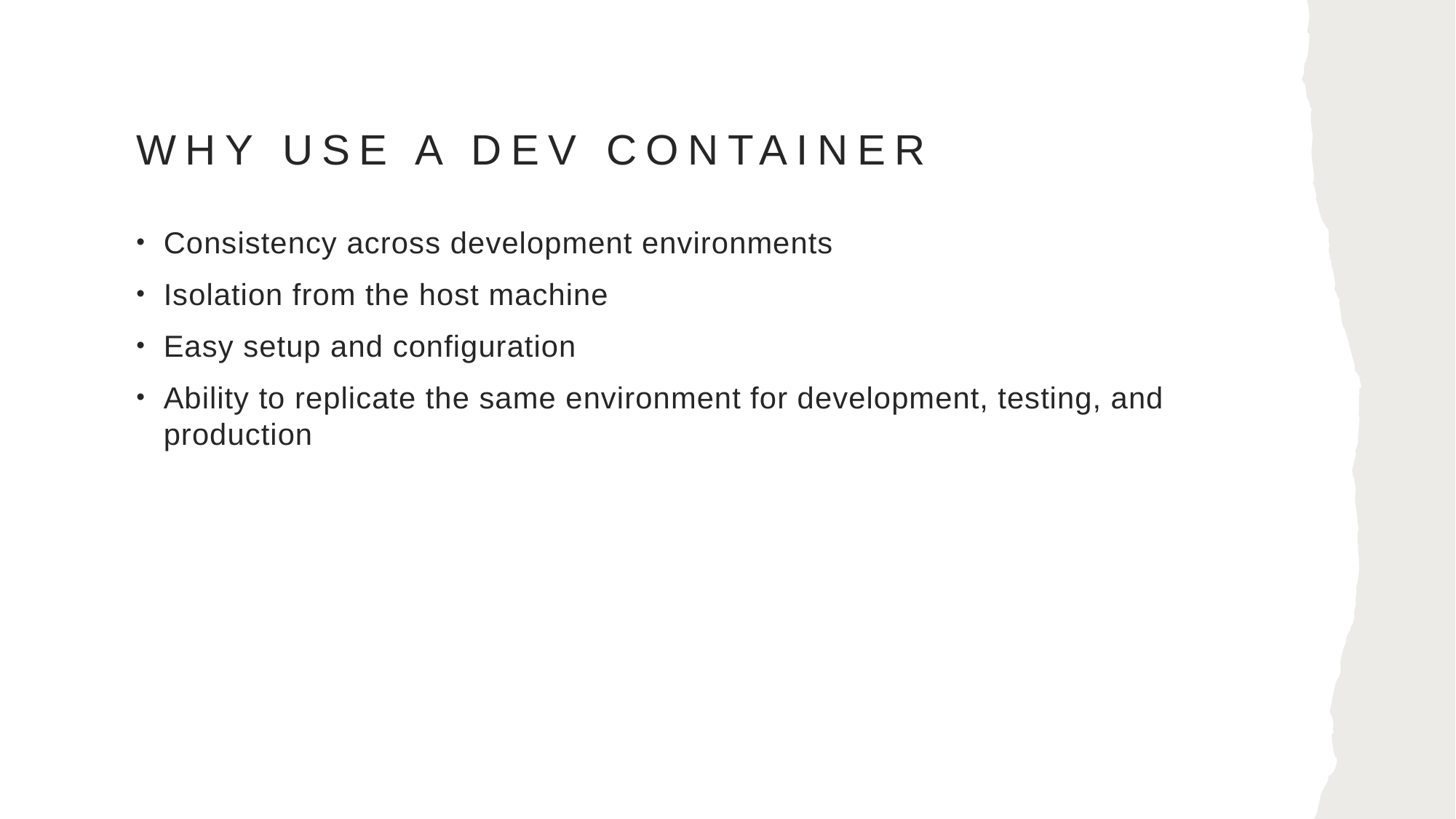

# Why Use a dev container
Consistency across development environments
Isolation from the host machine
Easy setup and configuration
Ability to replicate the same environment for development, testing, and production